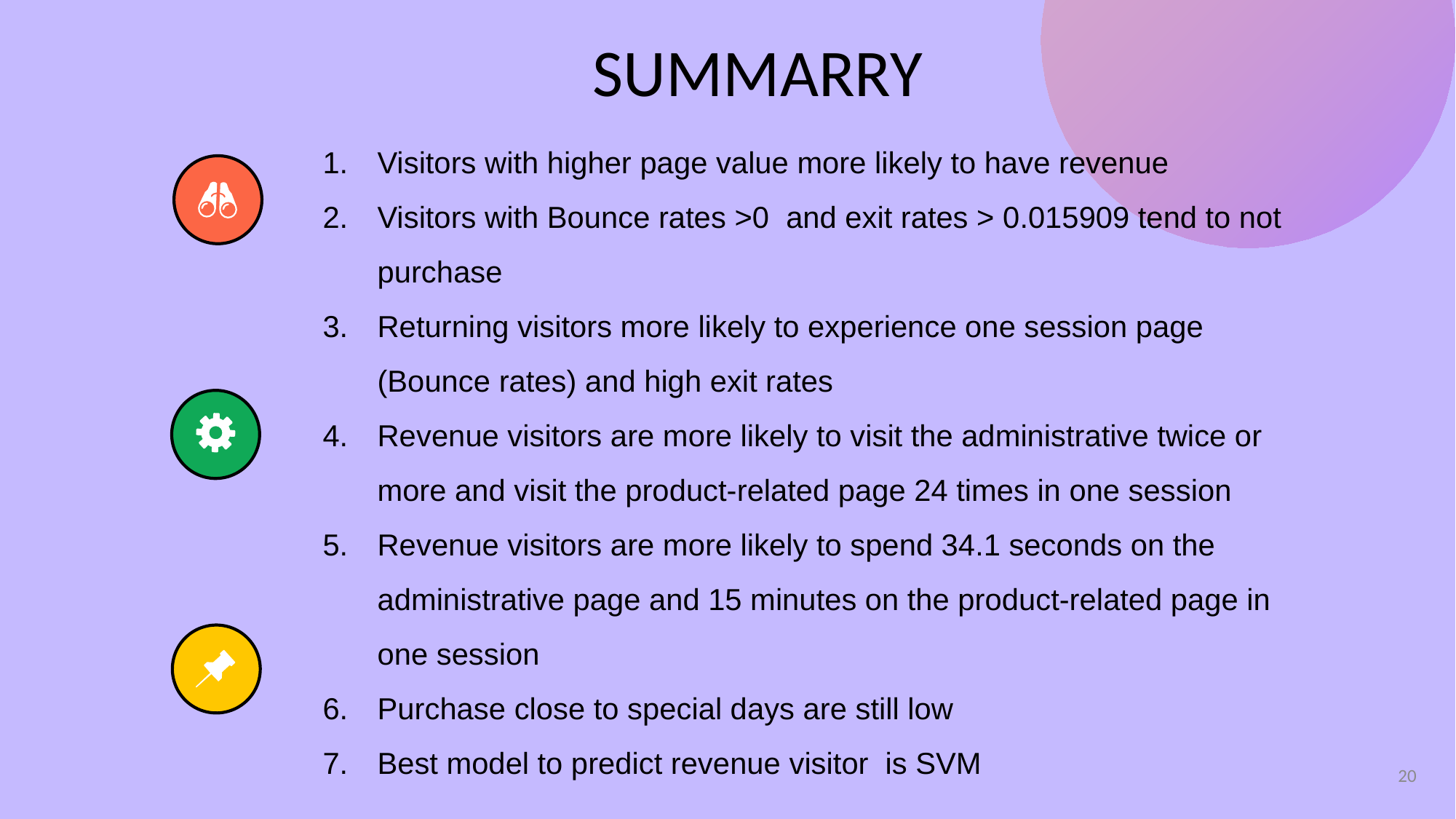

# SUMMARRY
Visitors with higher page value more likely to have revenue
Visitors with Bounce rates >0  and exit rates > 0.015909 tend to not purchase
Returning visitors more likely to experience one session page (Bounce rates) and high exit rates
Revenue visitors are more likely to visit the administrative twice or more and visit the product-related page 24 times in one session
Revenue visitors are more likely to spend 34.1 seconds on the administrative page and 15 minutes on the product-related page in one session
Purchase close to special days are still low
Best model to predict revenue visitor  is SVM

20